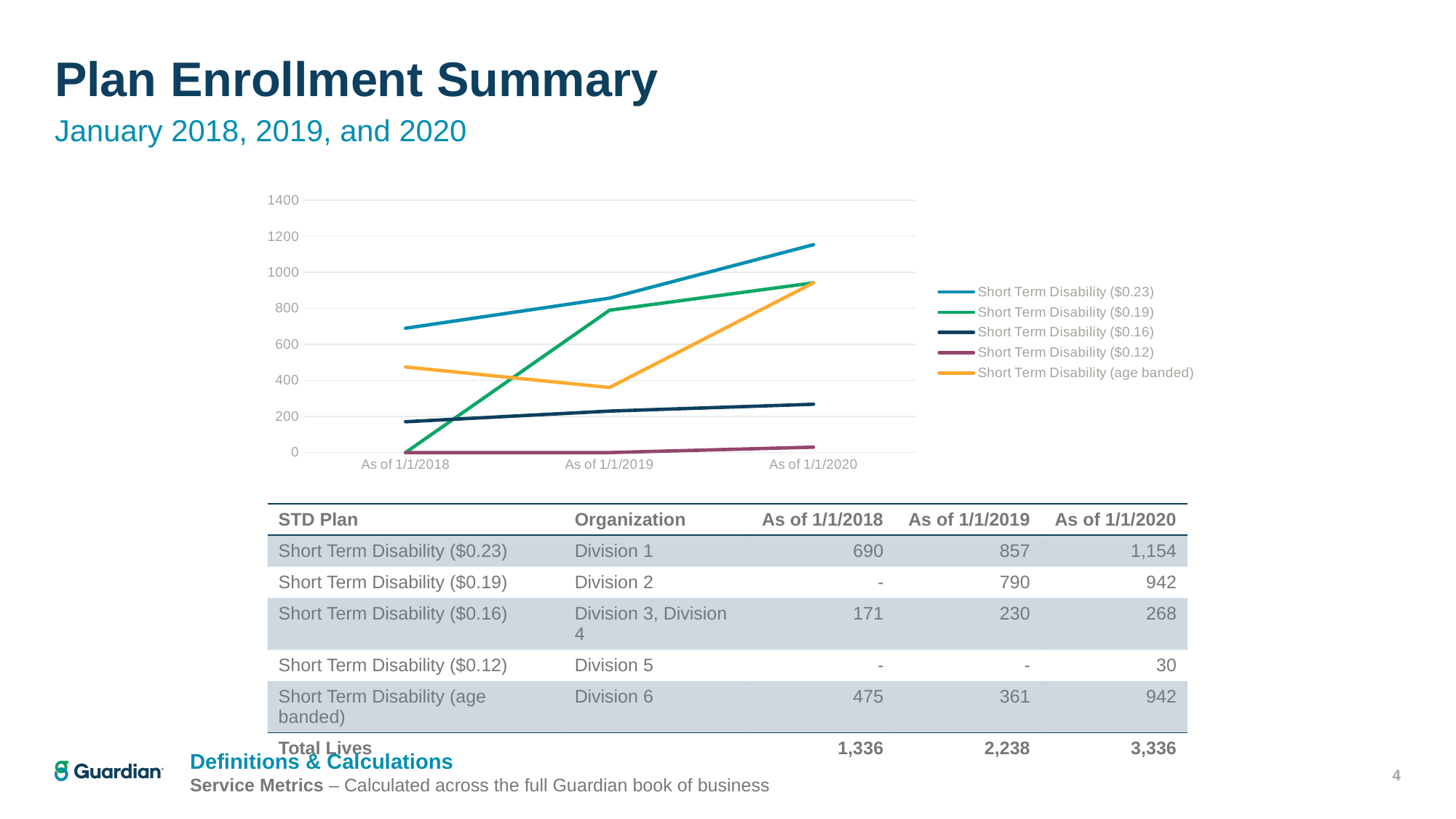

# Plan Enrollment Summary
January 2018, 2019, and 2020

### Chart

| Category | Short Term Disability ($0.23) | Short Term Disability ($0.19) | Short Term Disability ($0.16) | Short Term Disability ($0.12) | Short Term Disability (age banded) |
|---|---|---|---|---|---|
| As of 1/1/2018 | 690.0 | 0.0 | 171.0 | 0.0 | 475.0 |
| As of 1/1/2019 | 857.0 | 790.0 | 230.0 | 0.0 | 361.0 |
| As of 1/1/2020 | 1154.0 | 942.0 | 268.0 | 30.0 | 942.0 |
| STD Plan | Organization | As of 1/1/2018 | As of 1/1/2019 | As of 1/1/2020 |
| --- | --- | --- | --- | --- |
| Short Term Disability ($0.23) | Division 1 | 690 | 857 | 1,154 |
| Short Term Disability ($0.19) | Division 2 | - | 790 | 942 |
| Short Term Disability ($0.16) | Division 3, Division 4 | 171 | 230 | 268 |
| Short Term Disability ($0.12) | Division 5 | - | - | 30 |
| Short Term Disability (age banded) | Division 6 | 475 | 361 | 942 |
| Total Lives |  | 1,336 | 2,238 | 3,336 |
Definitions & Calculations
Service Metrics – Calculated across the full Guardian book of business
4